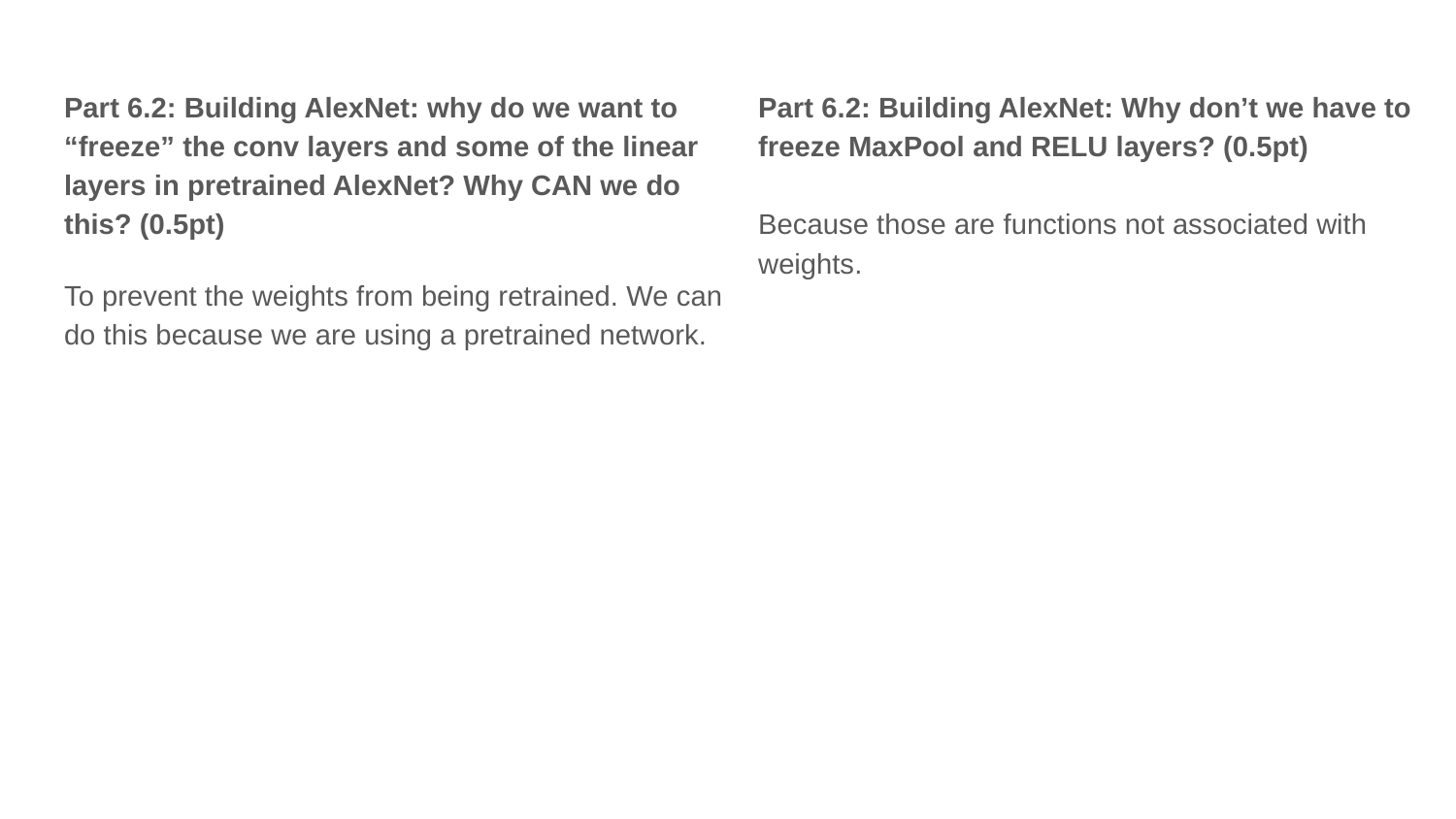

Part 6.2: Building AlexNet: why do we want to “freeze” the conv layers and some of the linear layers in pretrained AlexNet? Why CAN we do this? (0.5pt)
To prevent the weights from being retrained. We can do this because we are using a pretrained network.
Part 6.2: Building AlexNet: Why don’t we have to freeze MaxPool and RELU layers? (0.5pt)

Because those are functions not associated with weights.